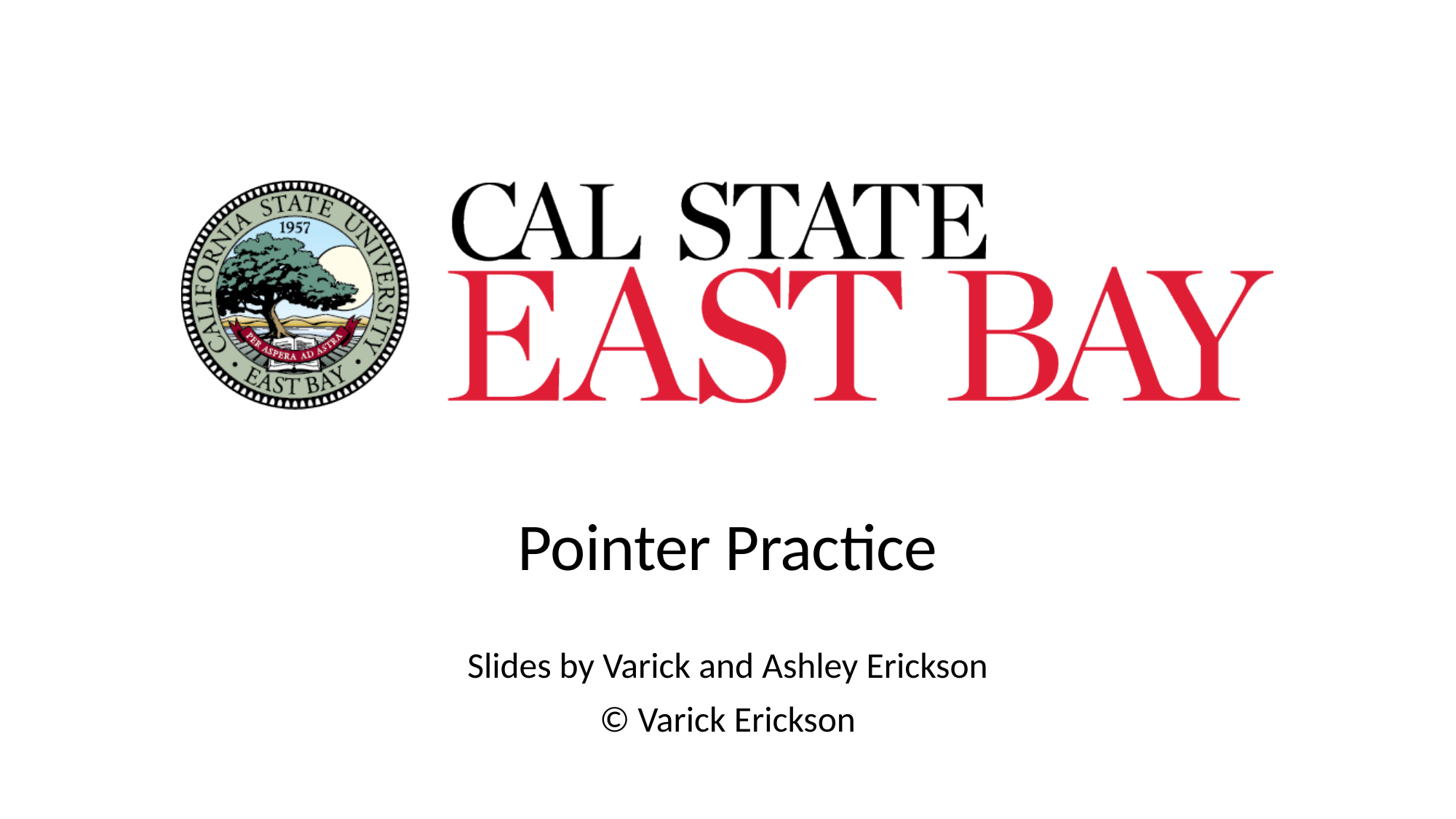

# Pointer Practice
Slides by Varick and Ashley Erickson
© Varick Erickson